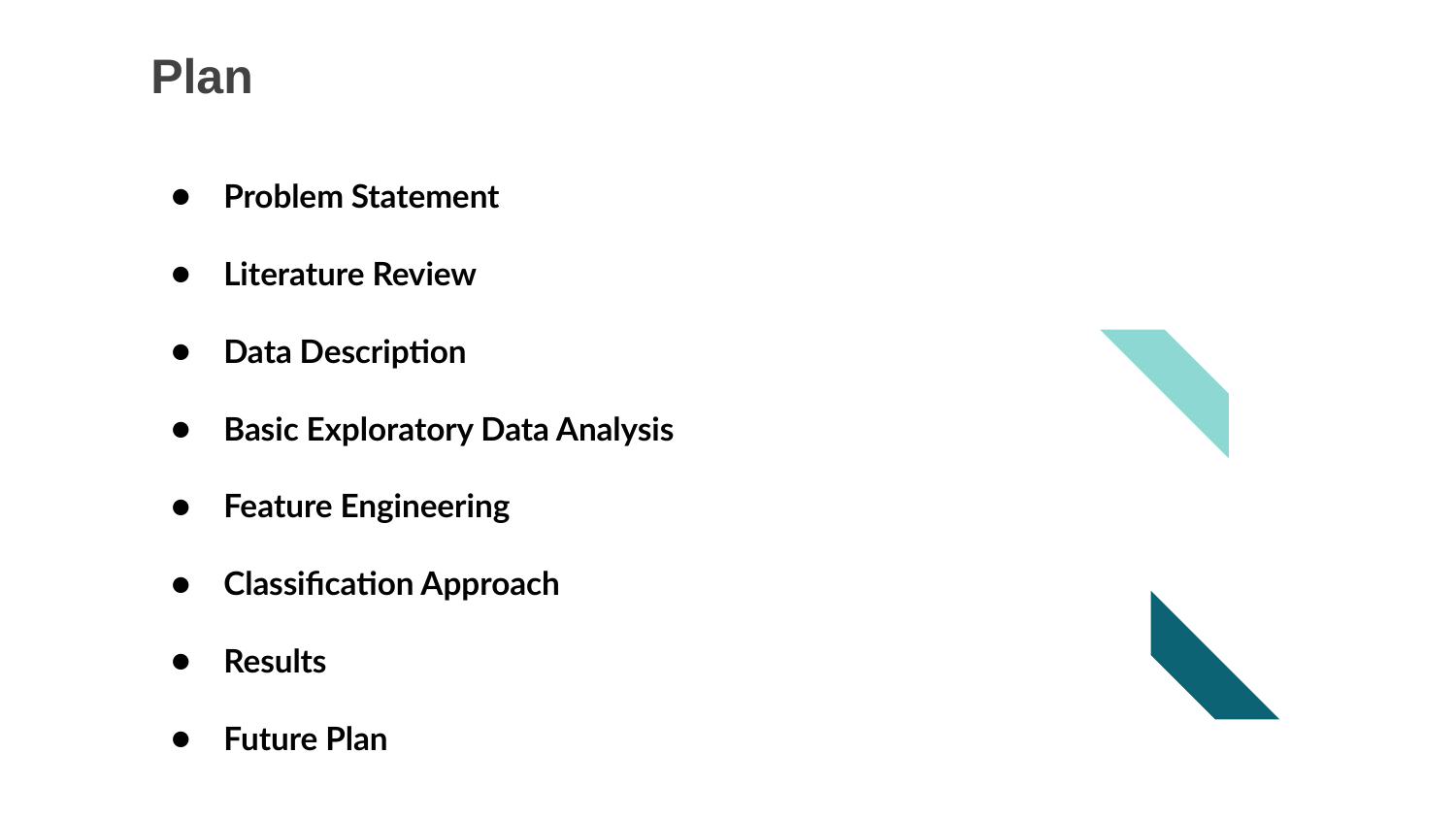

# Plan
Problem Statement

Literature Review

Data Description

Basic Exploratory Data Analysis

Feature Engineering

Classification Approach
Results

Future Plan